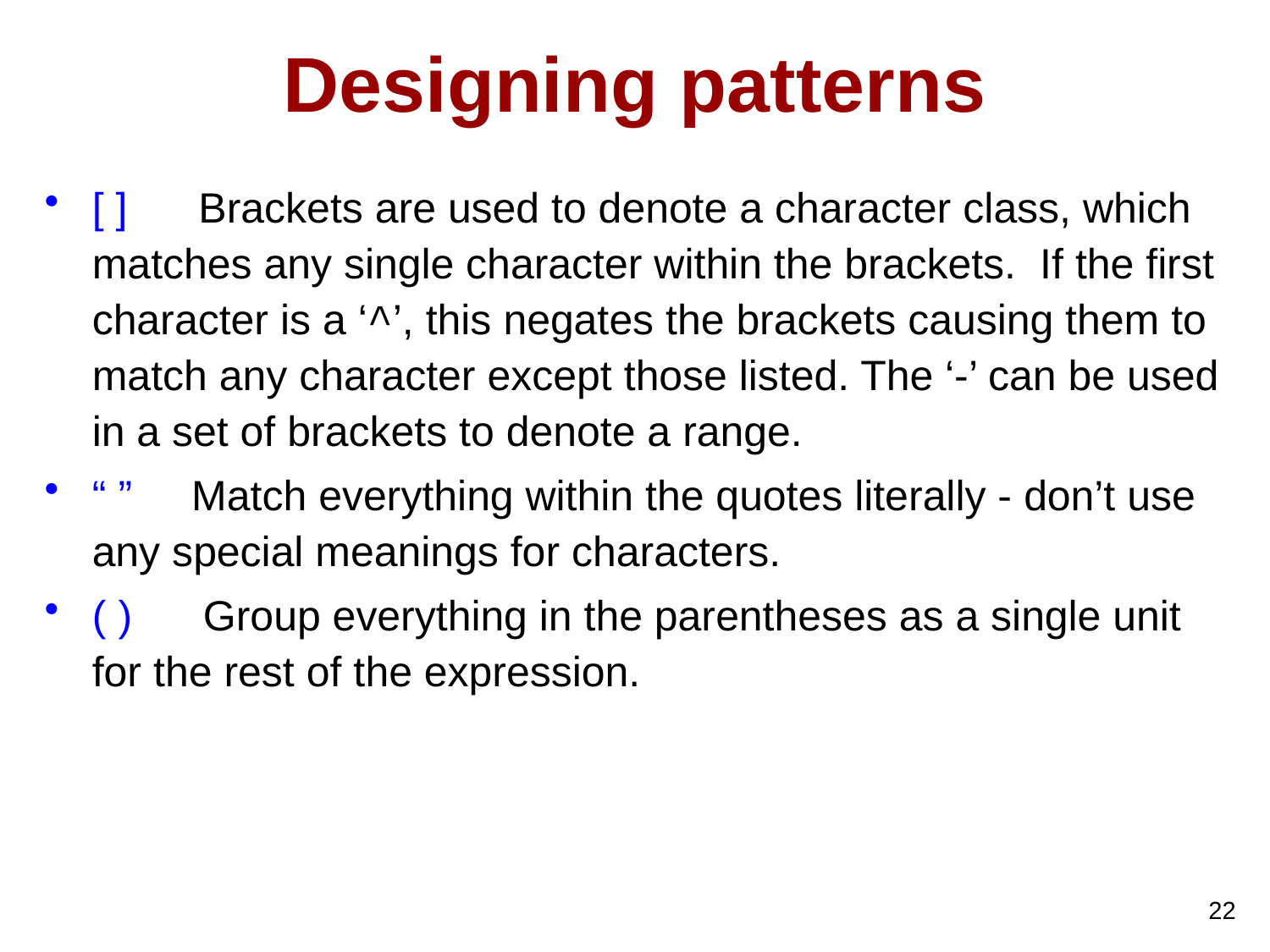

# Designing patterns
[ ]      Brackets are used to denote a character class, which matches any single character within the brackets.  If the first character is a ‘^’, this negates the brackets causing them to match any character except those listed. The ‘-’ can be used in a set of brackets to denote a range.
“ ”     Match everything within the quotes literally - don’t use any special meanings for characters.
( )      Group everything in the parentheses as a single unit for the rest of the expression.
22